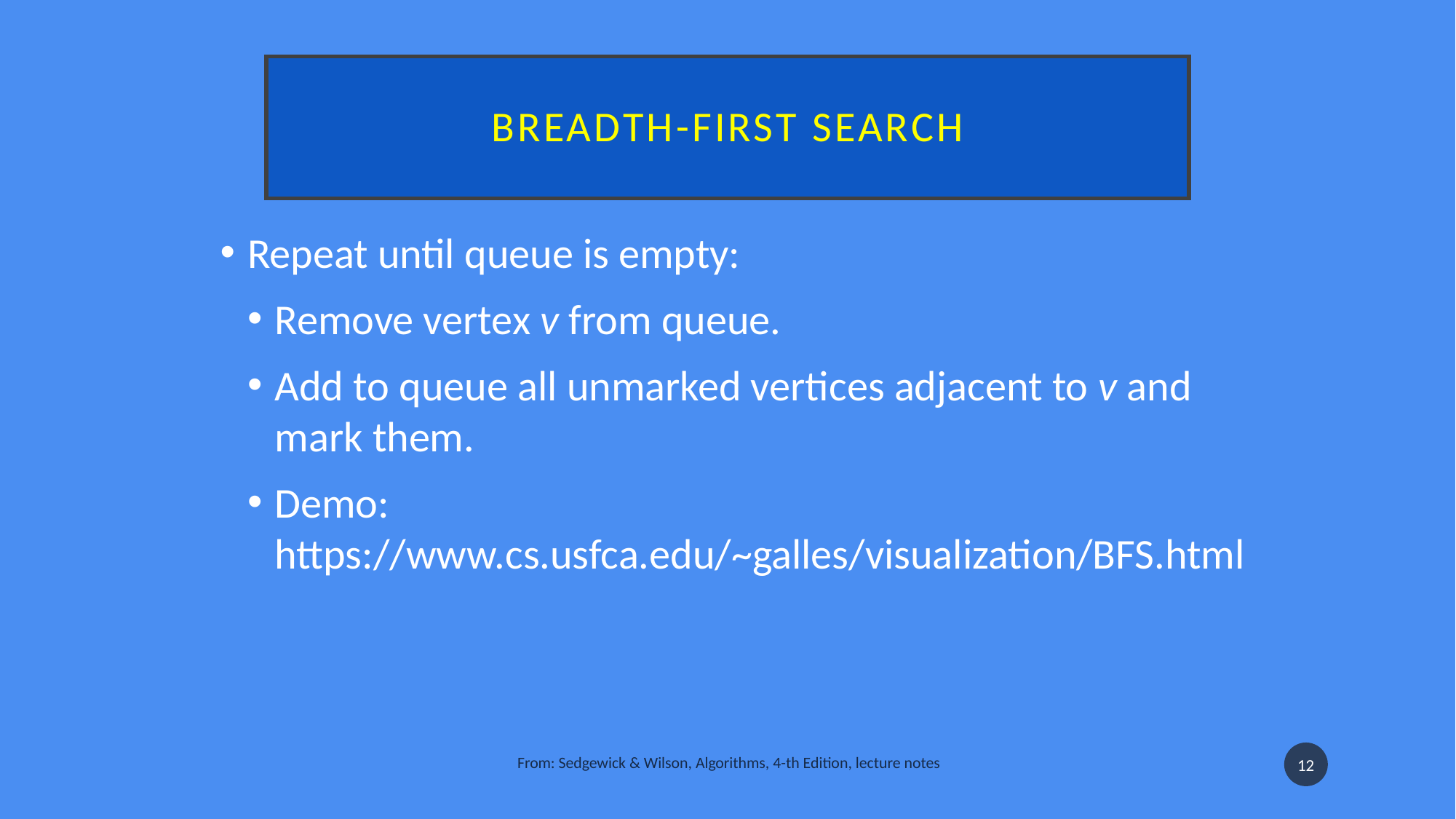

# Breadth-first search
Repeat until queue is empty:
Remove vertex v from queue.
Add to queue all unmarked vertices adjacent to v and mark them.
Demo:  https://www.cs.usfca.edu/~galles/visualization/BFS.html

From: Sedgewick & Wilson, Algorithms, 4-th Edition, lecture notes
12